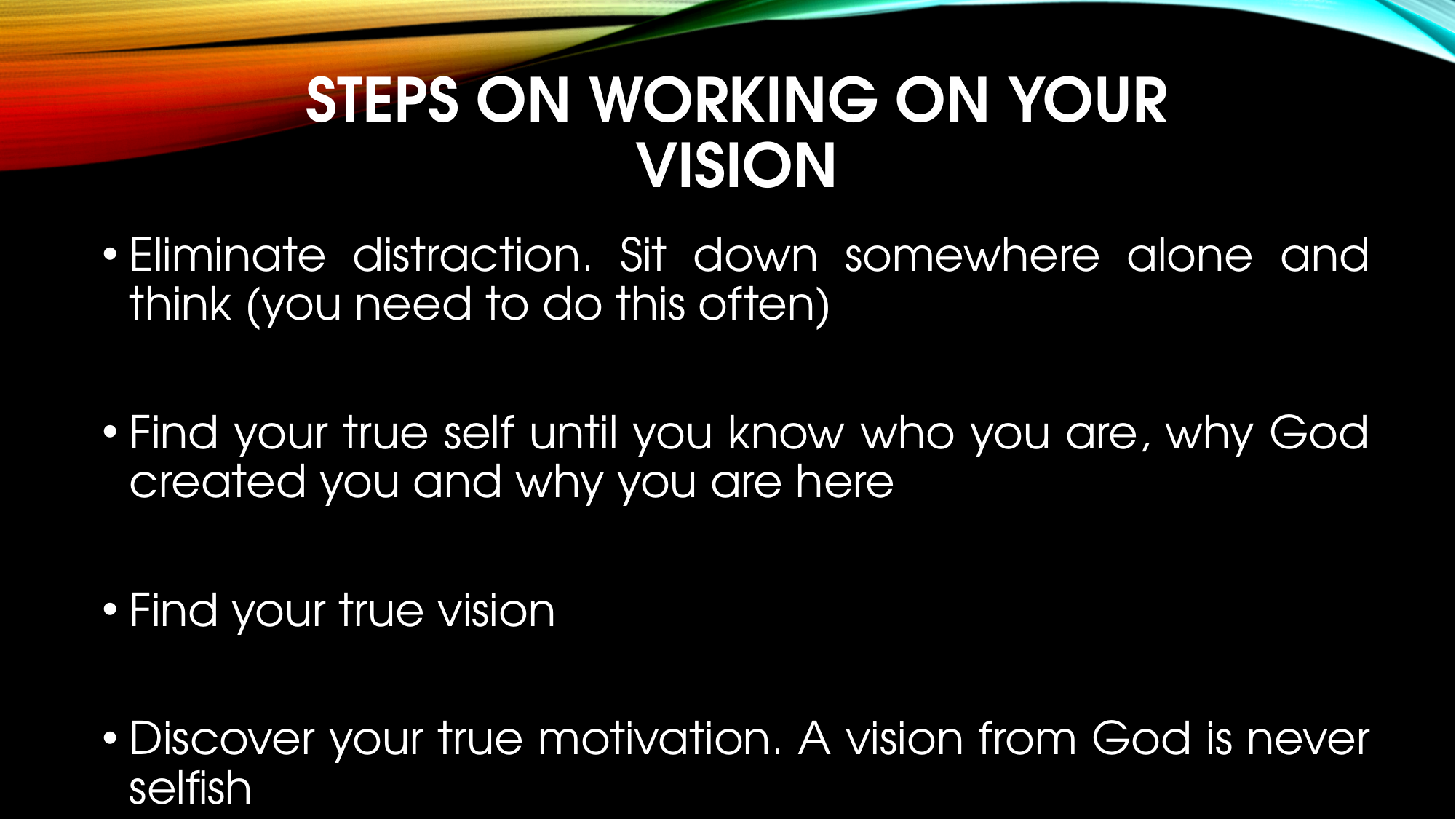

# STEPS ON WORKING ON YOUR VISION
Eliminate distraction. Sit down somewhere alone and think (you need to do this often)

Find your true self until you know who you are, why God created you and why you are here

Find your true vision

Discover your true motivation. A vision from God is never selfish